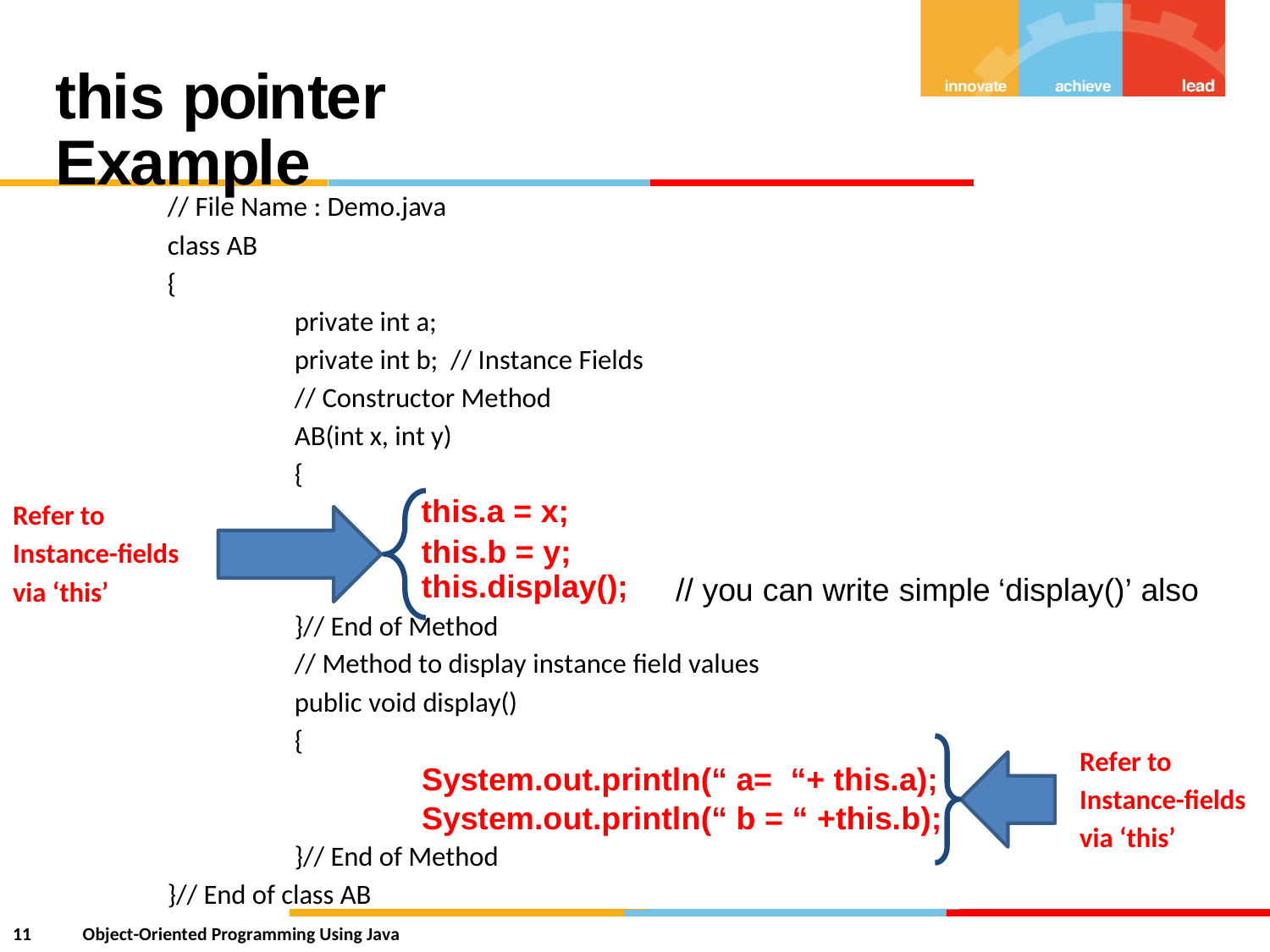

this pointer Example

// File Name : Demo.java
class AB
{
private int a;
private int b;  // Instance Fields
// Constructor Method
AB(int x, int y)
{
this.a = x;

Refer to

this.b = y;
this.display();
}// End of Method
Instance-fields
via ‘this’
// you can write simple
‘display()’ also
// Method to display instance field values
public void display()
{
System.out.println(“ a=  “+ this.a);
System.out.println(“ b = “ +this.b);
}// End of Method
}// End of class AB

Refer to

Instance-fields
via ‘this’

11
Object-Oriented Programming Using Java